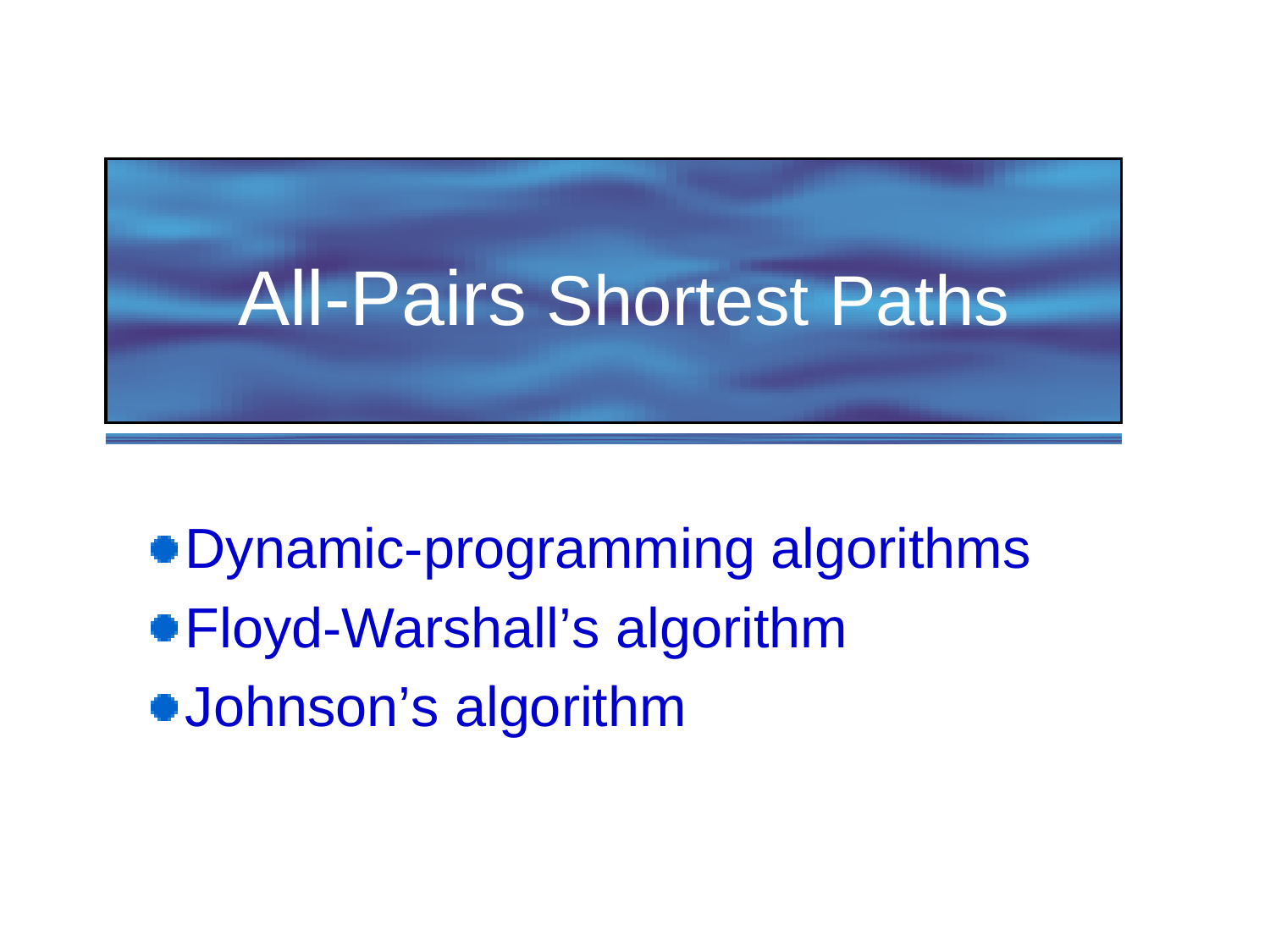

# All-Pairs Shortest Paths
Dynamic-programming algorithms
Floyd-Warshall’s algorithm
Johnson’s algorithm